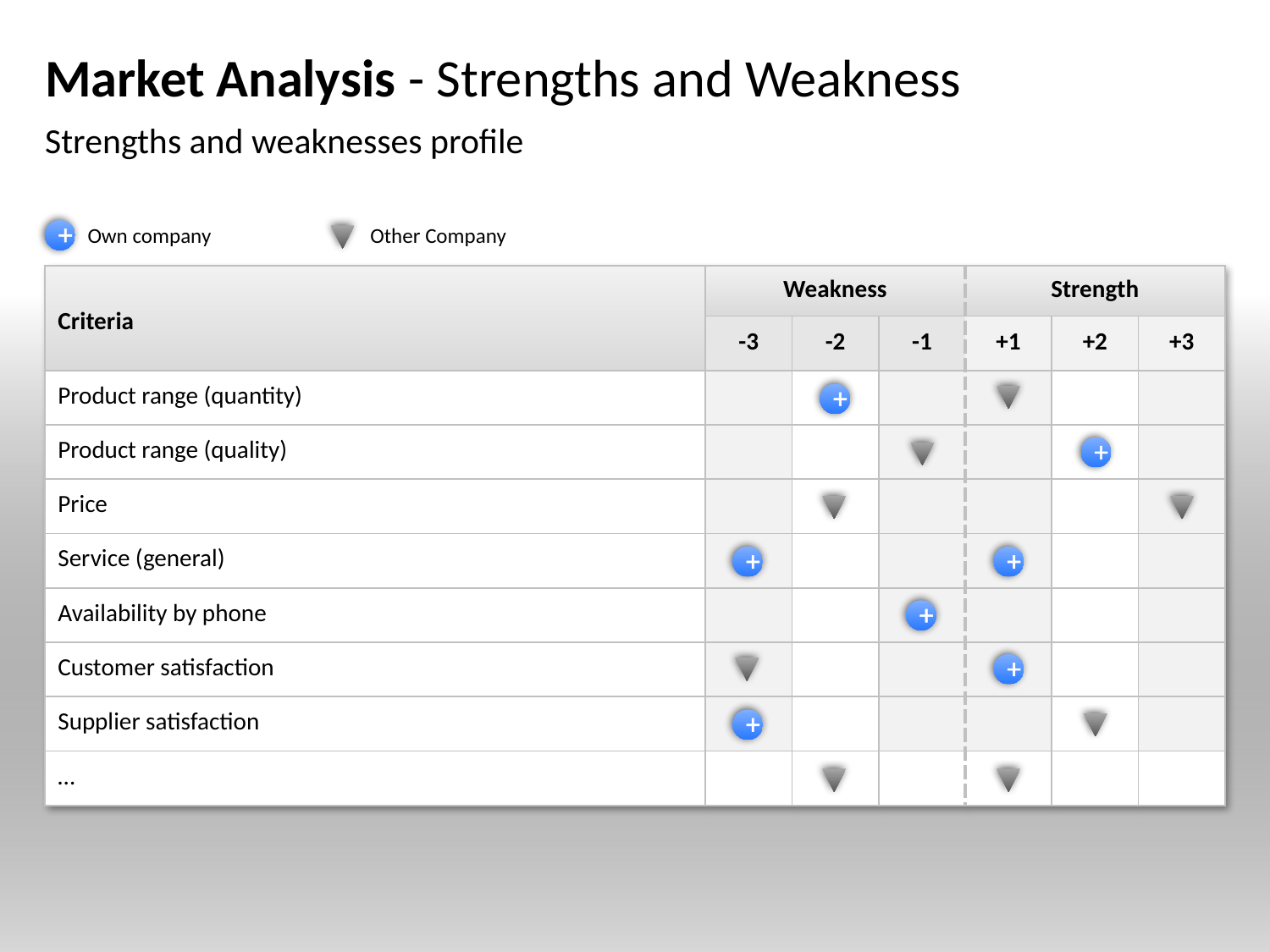

# Market Analysis - Strengths and Weakness
Strengths and weaknesses profile
Own company
Other Company
+

+

+

+
+
+
+

+

| Criteria | Weakness |  |  | Strength |  |  |
| --- | --- | --- | --- | --- | --- | --- |
|  | -3 | -2 | -1 | +1 | +2 | +3 |
| Product range (quantity) |  |  |  |  |  |  |
| Product range (quality) |  |  |  |  |  |  |
| Price |  |  |  |  |  |  |
| Service (general) |  |  |  |  |  |  |
| Availability by phone |  |  |  |  |  |  |
| Customer satisfaction |  |  |  |  |  |  |
| Supplier satisfaction |  |  |  |  |  |  |
| … |  |  |  |  |  |  |